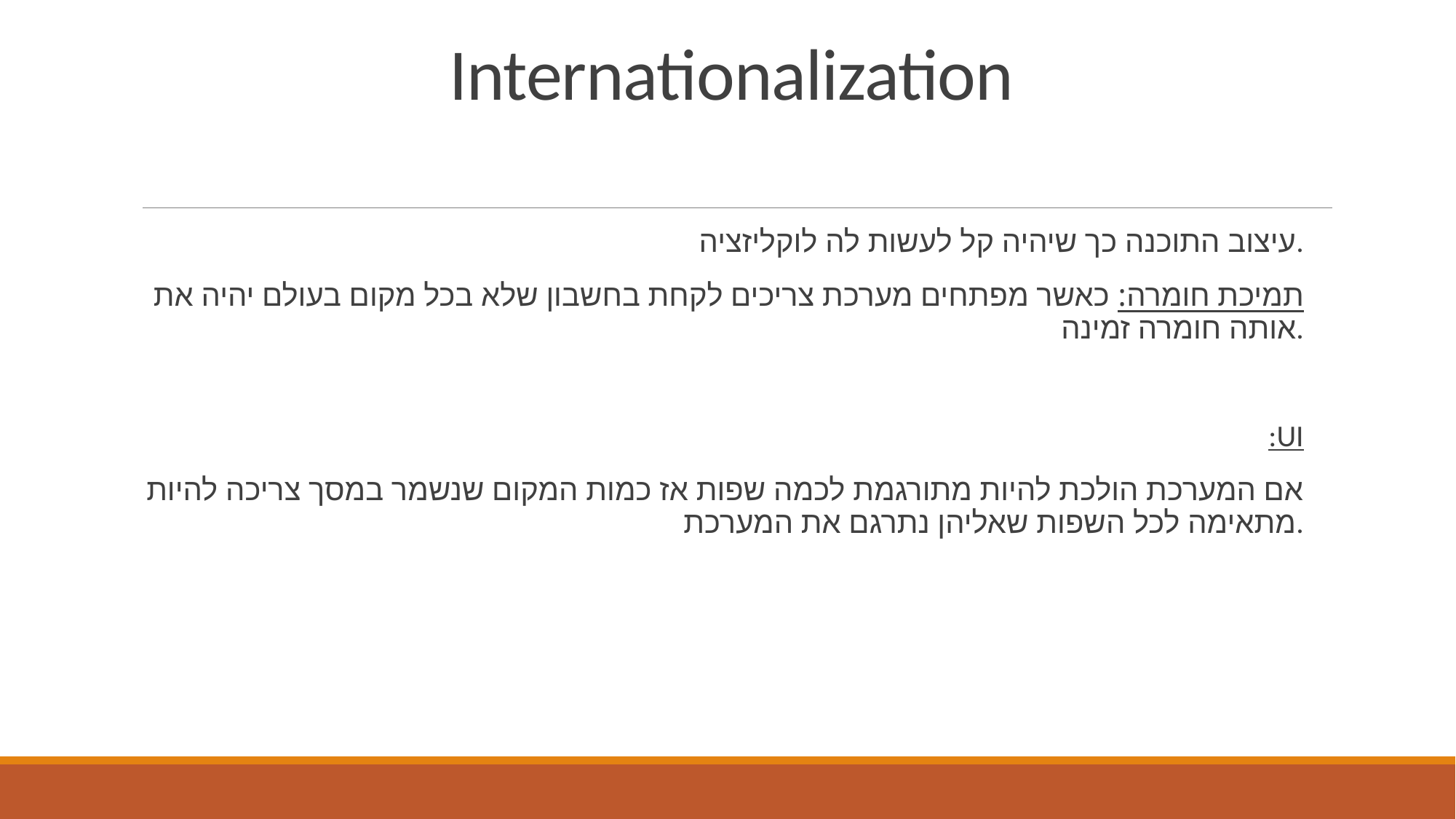

# Internationalization
עיצוב התוכנה כך שיהיה קל לעשות לה לוקליזציה.
תמיכת חומרה: כאשר מפתחים מערכת צריכים לקחת בחשבון שלא בכל מקום בעולם יהיה את אותה חומרה זמינה.

:UI
אם המערכת הולכת להיות מתורגמת לכמה שפות אז כמות המקום שנשמר במסך צריכה להיות מתאימה לכל השפות שאליהן נתרגם את המערכת.